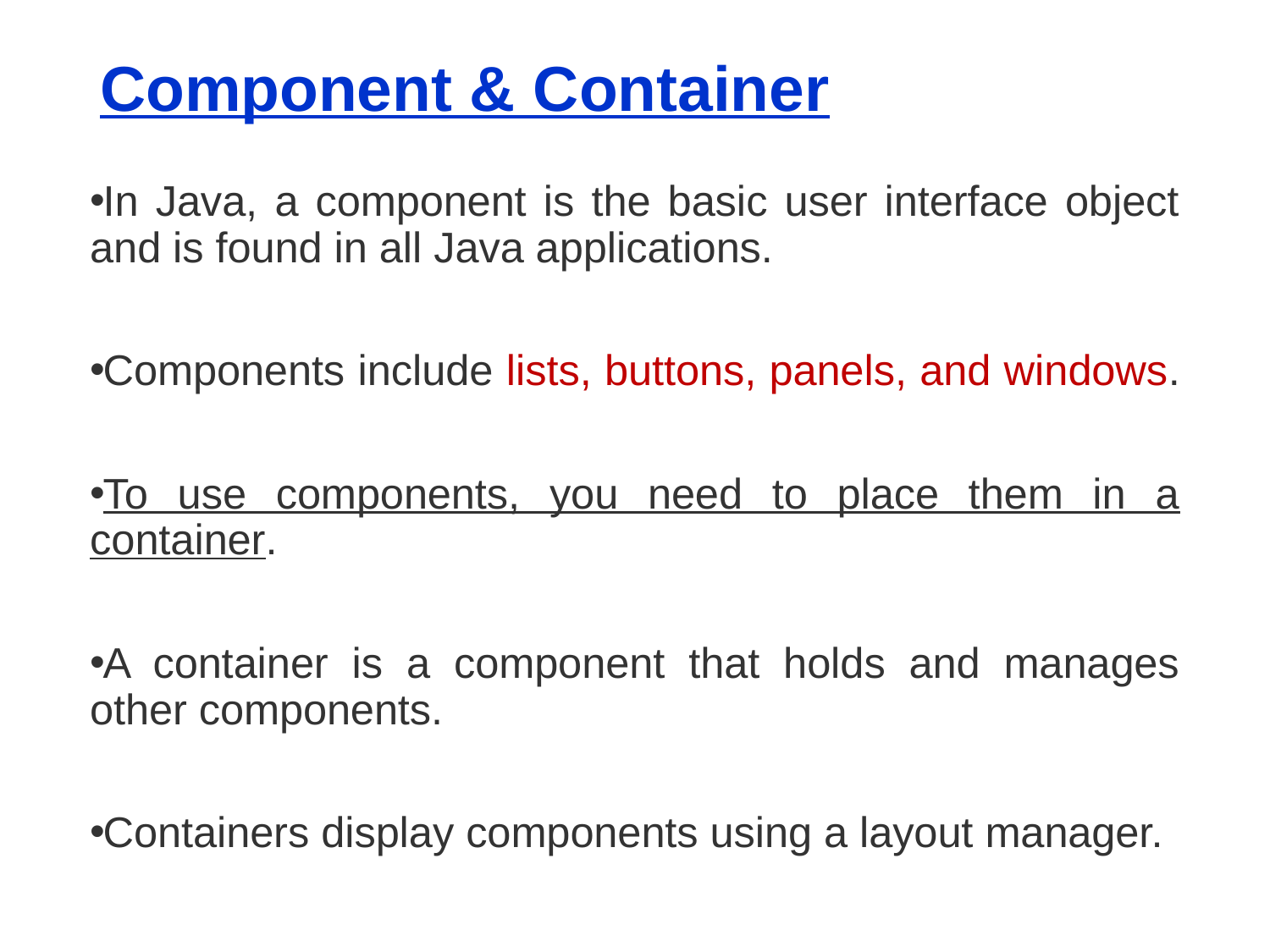

# Component & Container
In Java, a component is the basic user interface object and is found in all Java applications.

Components include lists, buttons, panels, and windows.

To use components, you need to place them in a container.

A container is a component that holds and manages other components.

Containers display components using a layout manager.